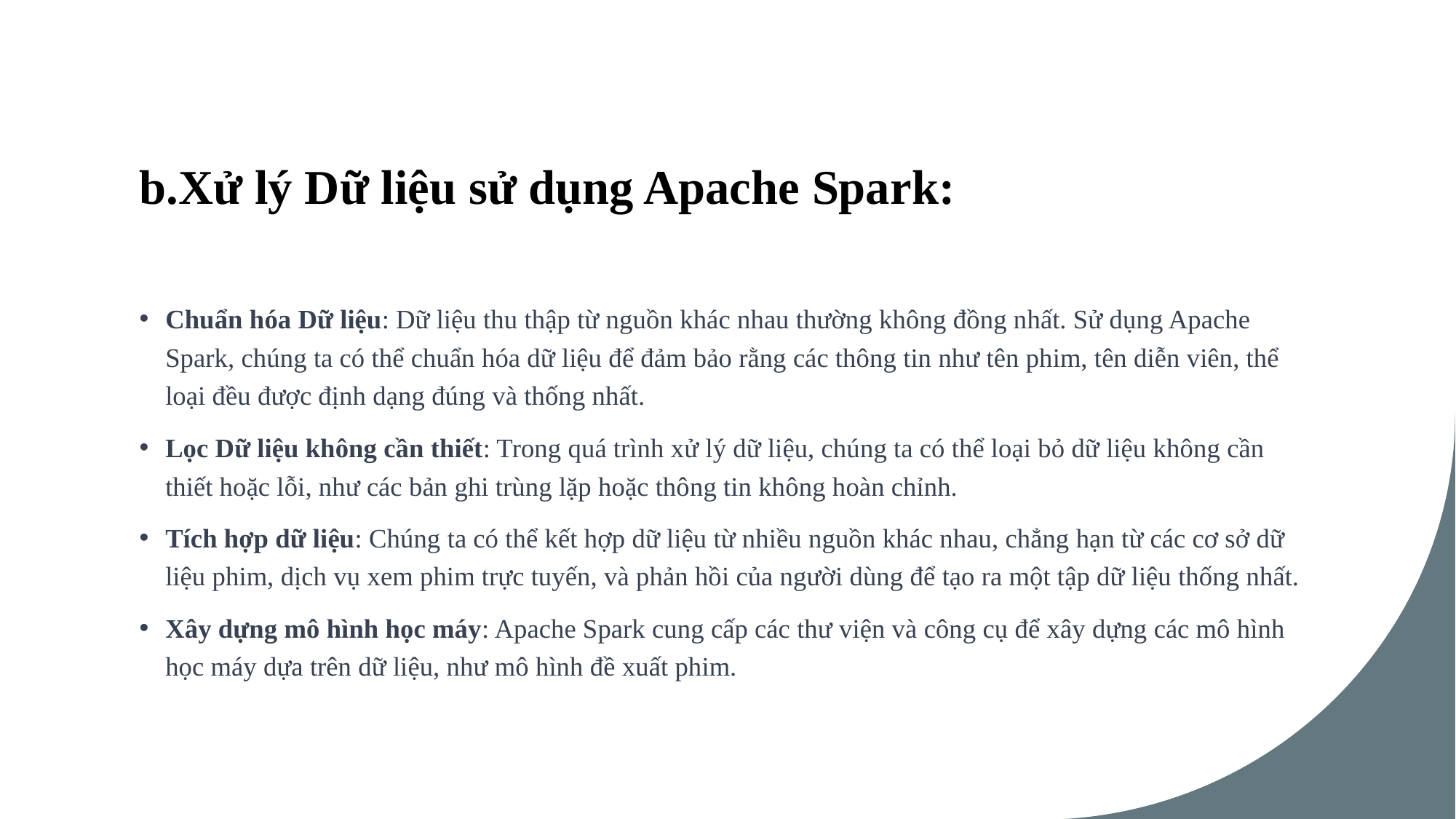

# b.Xử lý Dữ liệu sử dụng Apache Spark:
Chuẩn hóa Dữ liệu: Dữ liệu thu thập từ nguồn khác nhau thường không đồng nhất. Sử dụng Apache Spark, chúng ta có thể chuẩn hóa dữ liệu để đảm bảo rằng các thông tin như tên phim, tên diễn viên, thể loại đều được định dạng đúng và thống nhất.
Lọc Dữ liệu không cần thiết: Trong quá trình xử lý dữ liệu, chúng ta có thể loại bỏ dữ liệu không cần thiết hoặc lỗi, như các bản ghi trùng lặp hoặc thông tin không hoàn chỉnh.
Tích hợp dữ liệu: Chúng ta có thể kết hợp dữ liệu từ nhiều nguồn khác nhau, chẳng hạn từ các cơ sở dữ liệu phim, dịch vụ xem phim trực tuyến, và phản hồi của người dùng để tạo ra một tập dữ liệu thống nhất.
Xây dựng mô hình học máy: Apache Spark cung cấp các thư viện và công cụ để xây dựng các mô hình học máy dựa trên dữ liệu, như mô hình đề xuất phim.